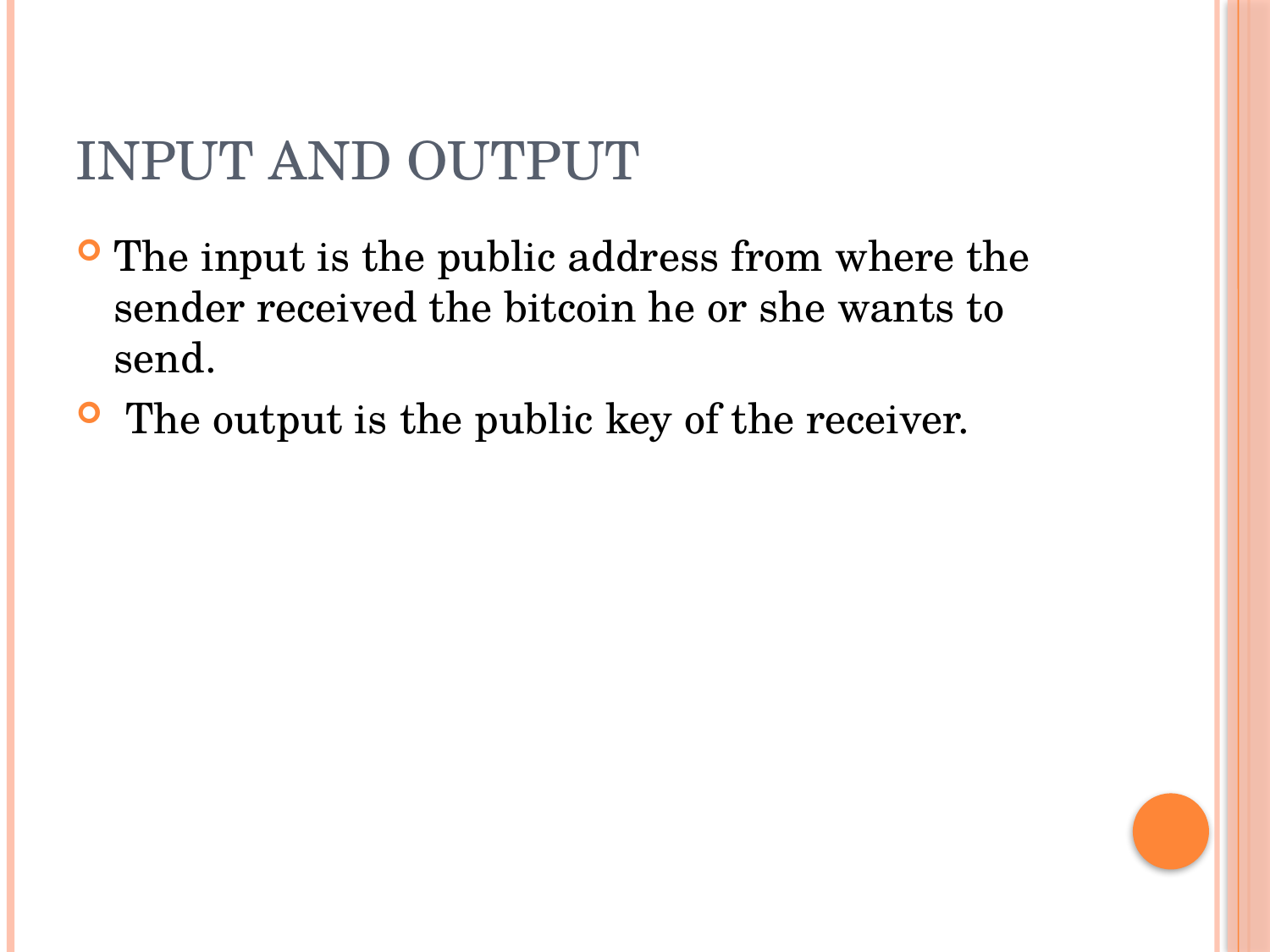

# INPUT AND OUTPUT
The input is the public address from where the sender received the bitcoin he or she wants to send.
 The output is the public key of the receiver.